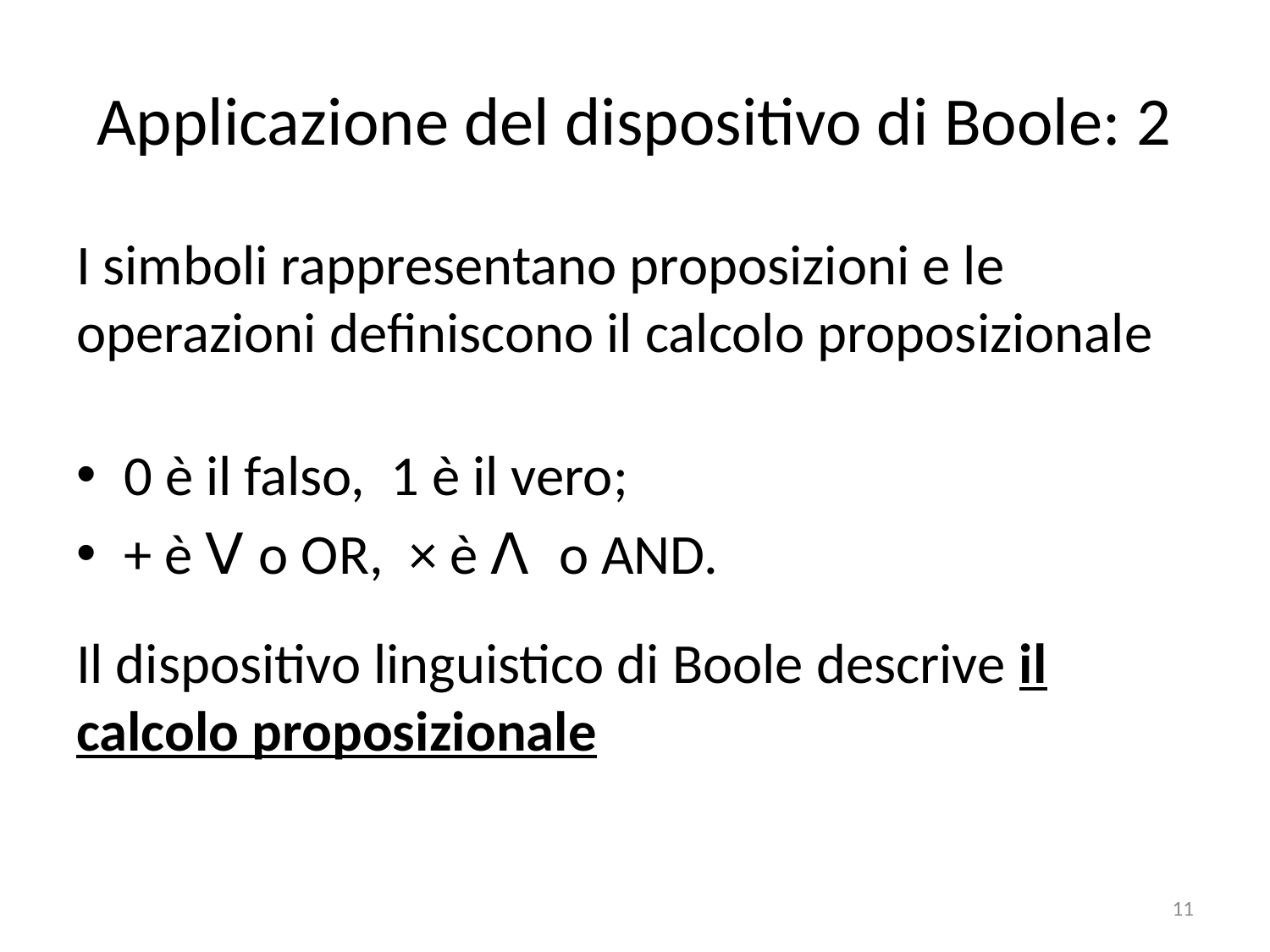

# Applicazione del dispositivo di Boole: 2
I simboli rappresentano proposizioni e le operazioni definiscono il calcolo proposizionale

0 è il falso,  1 è il vero;
+ è ꓦ o OR,  × è ꓥ  o AND.

Il dispositivo linguistico di Boole descrive il calcolo proposizionale

11